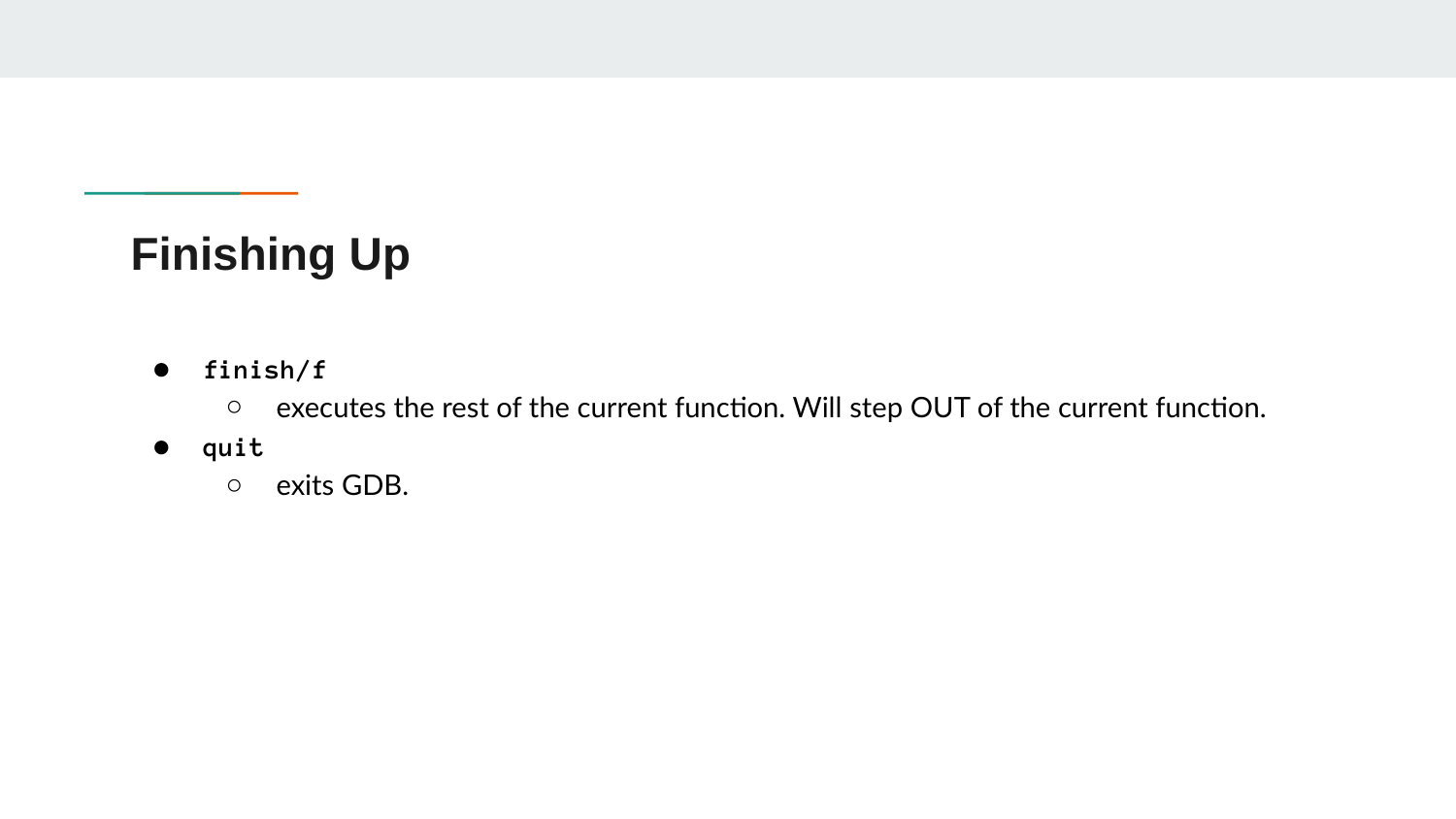

# Finishing Up
finish/f
executes the rest of the current function. Will step OUT of the current function.
quit
exits GDB.